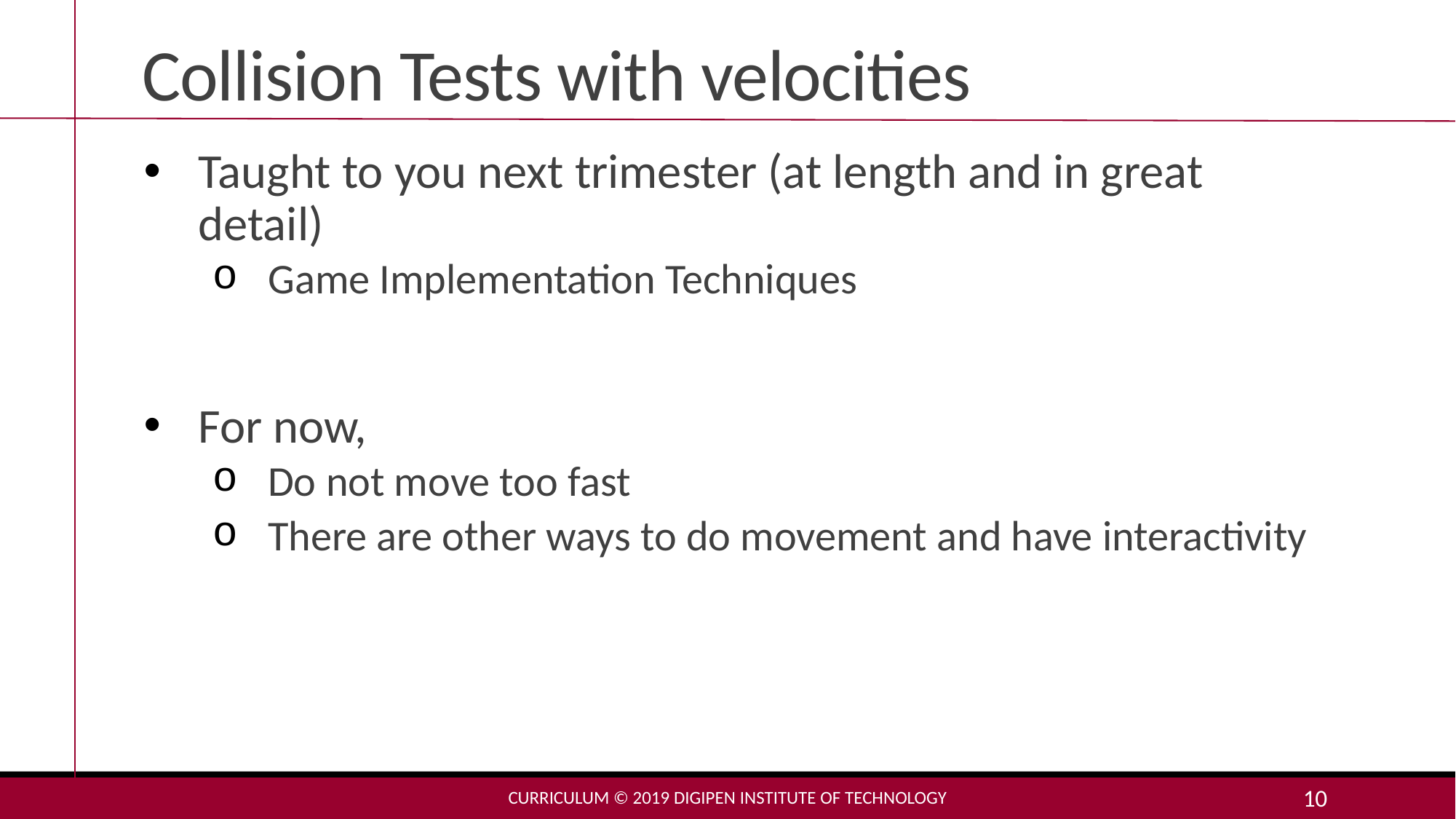

# Collision Tests with velocities
Taught to you next trimester (at length and in great detail)
Game Implementation Techniques

For now,
Do not move too fast
There are other ways to do movement and have interactivity
Curriculum © 2019 DigiPen Institute of Technology
10